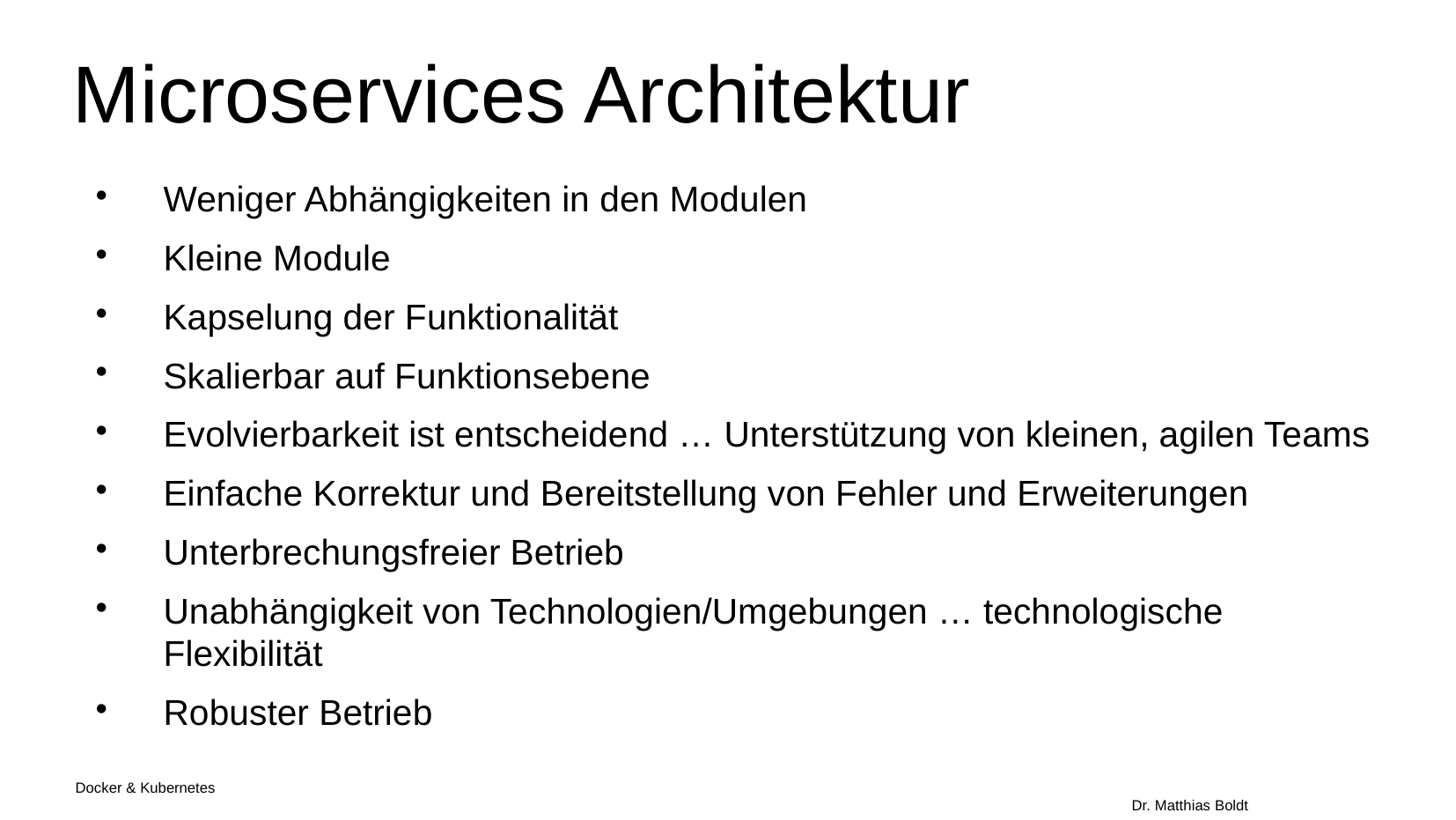

Microservices Architektur
Weniger Abhängigkeiten in den Modulen
Kleine Module
Kapselung der Funktionalität
Skalierbar auf Funktionsebene
Evolvierbarkeit ist entscheidend … Unterstützung von kleinen, agilen Teams
Einfache Korrektur und Bereitstellung von Fehler und Erweiterungen
Unterbrechungsfreier Betrieb
Unabhängigkeit von Technologien/Umgebungen … technologische Flexibilität
Robuster Betrieb

Docker & Kubernetes																Dr. Matthias Boldt